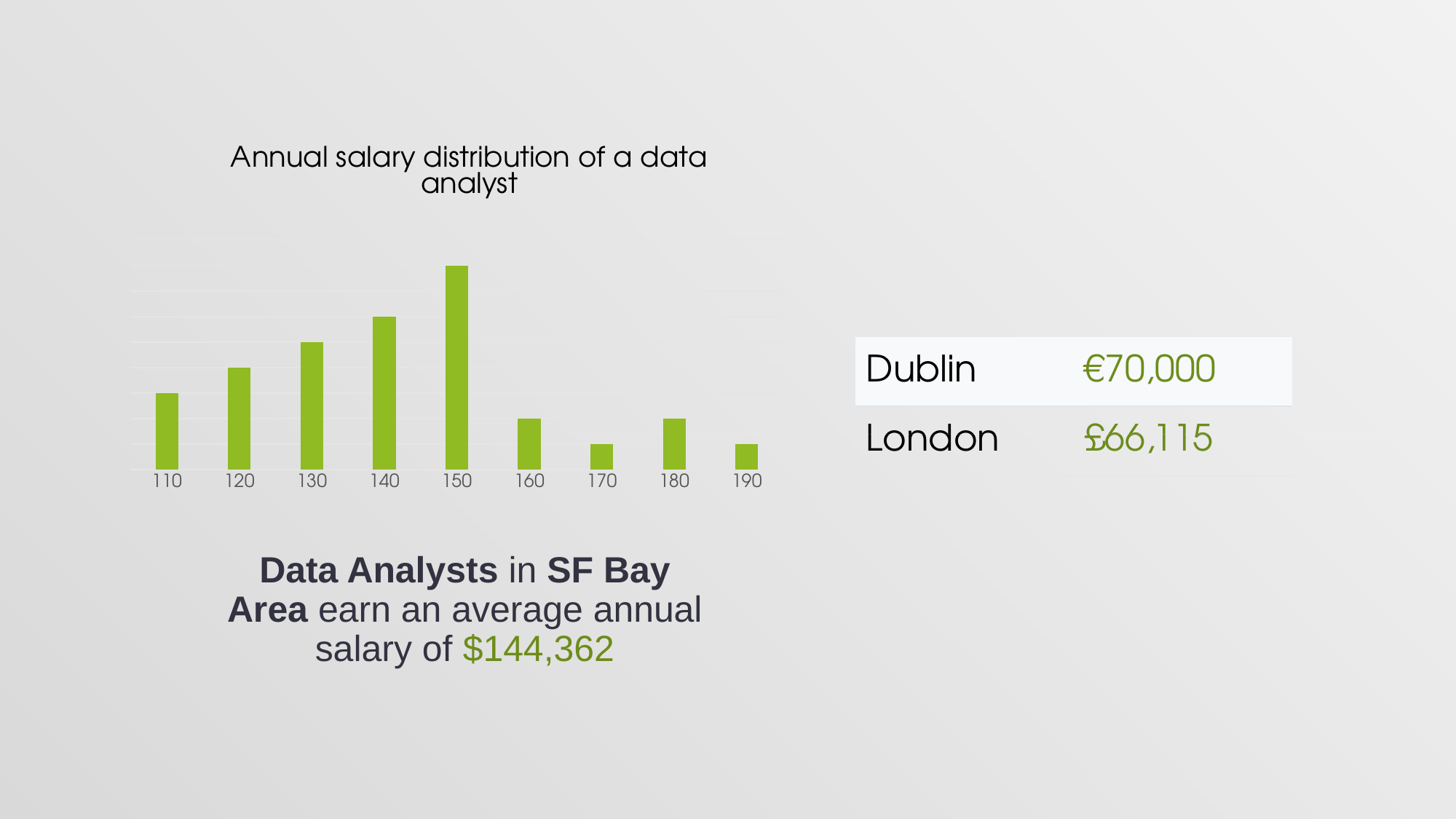

### Chart: Annual salary distribution of a data analyst

| Category |  |
|---|---|
| 110 | 3.0 |
| 120 | 4.0 |
| 130 | 5.0 |
| 140 | 6.0 |
| 150 | 8.0 |
| 160 | 2.0 |
| 170 | 1.0 |
| 180 | 2.0 |
| 190 | 1.0 |

| Dublin | €70,000 |
| --- | --- |
| London | £66,115 |

Data Analysts in SF Bay Area earn an average annual salary of $144,362